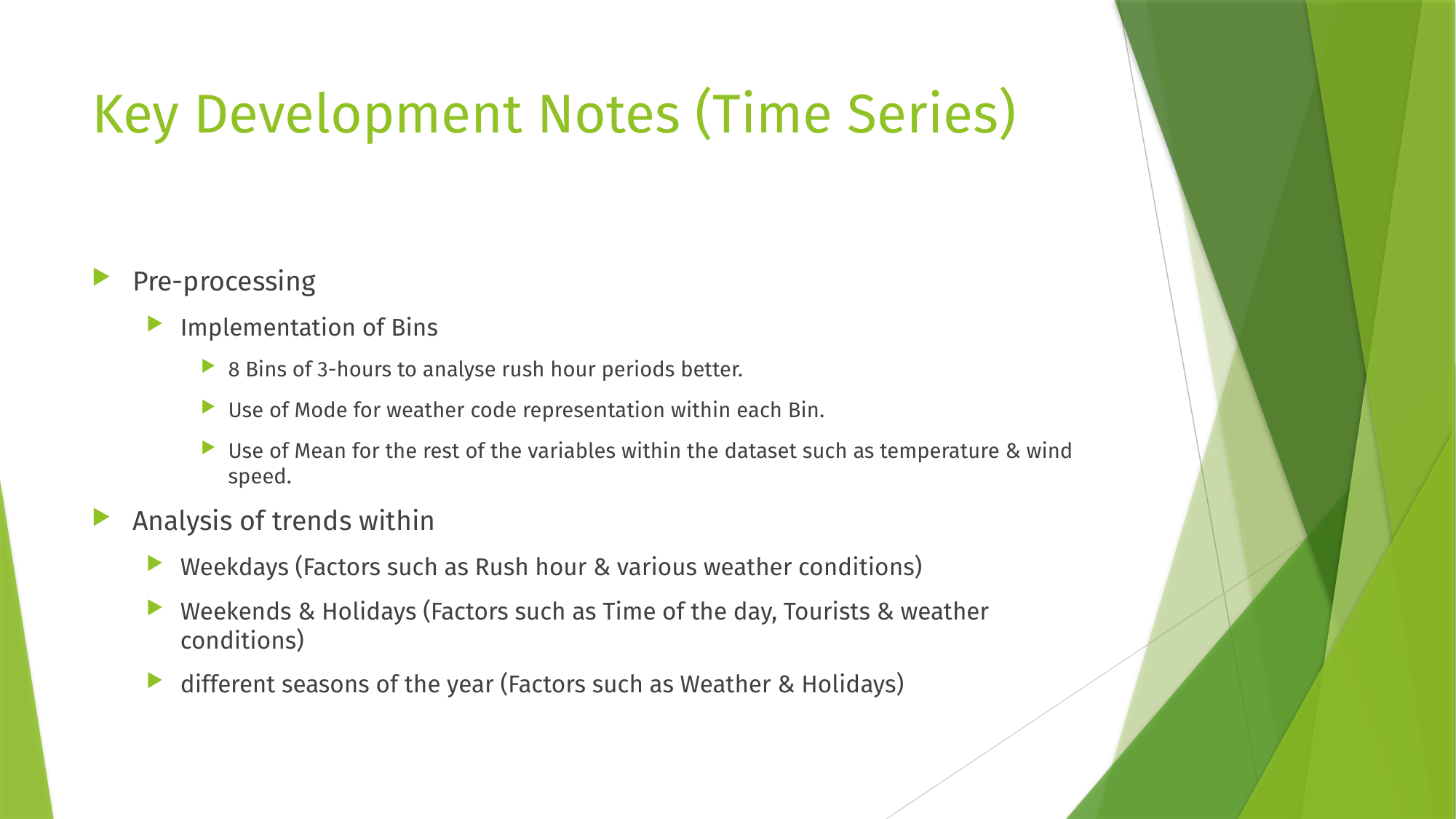

# Key Development Notes (Time Series)
Pre-processing
Implementation of Bins
8 Bins of 3-hours to analyse rush hour periods better.
Use of Mode for weather code representation within each Bin.
Use of Mean for the rest of the variables within the dataset such as temperature & wind speed.
Analysis of trends within
Weekdays (Factors such as Rush hour & various weather conditions)
Weekends & Holidays (Factors such as Time of the day, Tourists & weather conditions)
different seasons of the year (Factors such as Weather & Holidays)